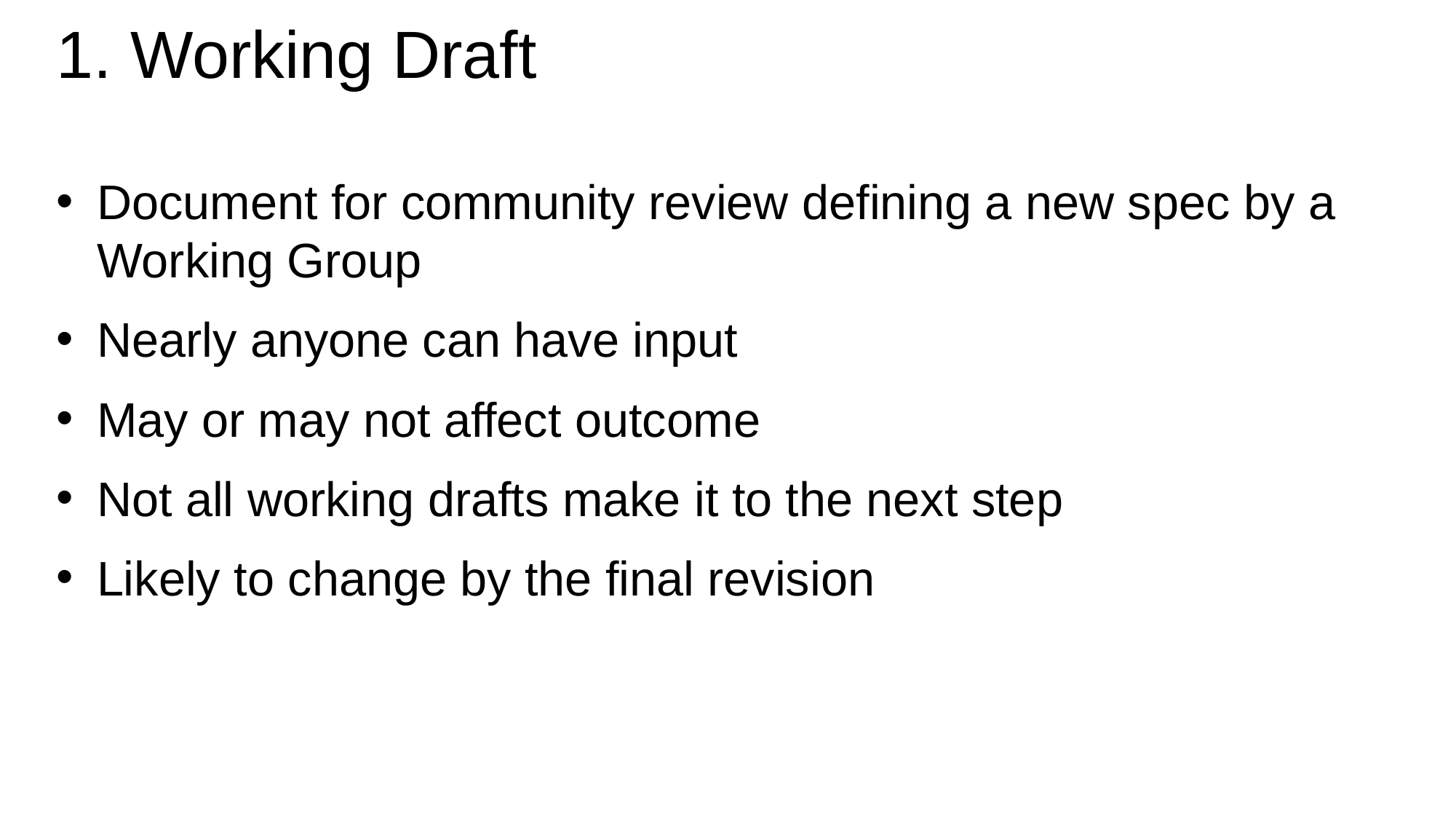

# 1. Working Draft
Document for community review defining a new spec by a Working Group
Nearly anyone can have input
May or may not affect outcome
Not all working drafts make it to the next step
Likely to change by the final revision